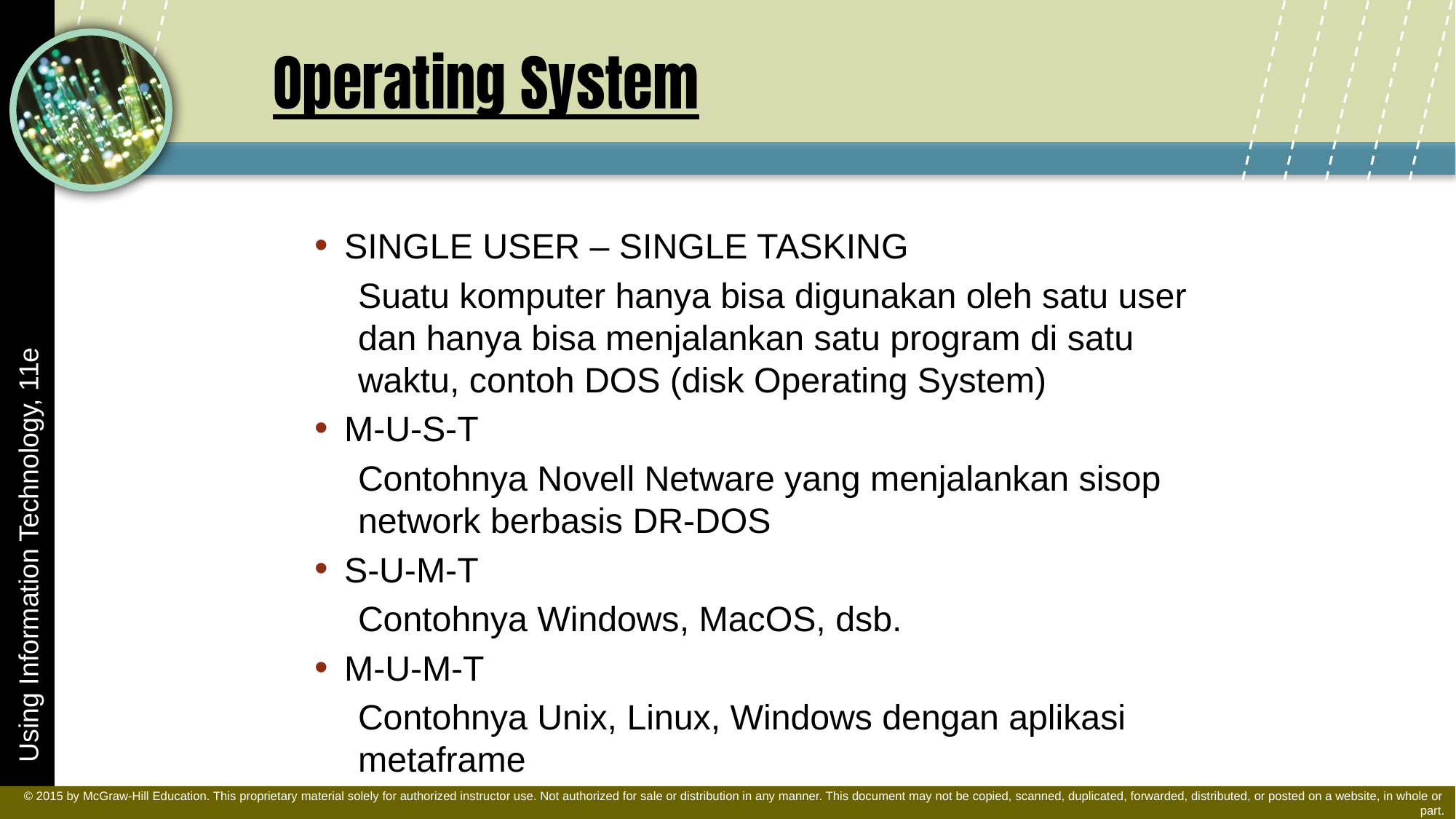

Operating System
SINGLE USER – SINGLE TASKING
Suatu komputer hanya bisa digunakan oleh satu user dan hanya bisa menjalankan satu program di satu waktu, contoh DOS (disk Operating System)
M-U-S-T
Contohnya Novell Netware yang menjalankan sisop network berbasis DR-DOS
S-U-M-T
Contohnya Windows, MacOS, dsb.
M-U-M-T
Contohnya Unix, Linux, Windows dengan aplikasi metaframe